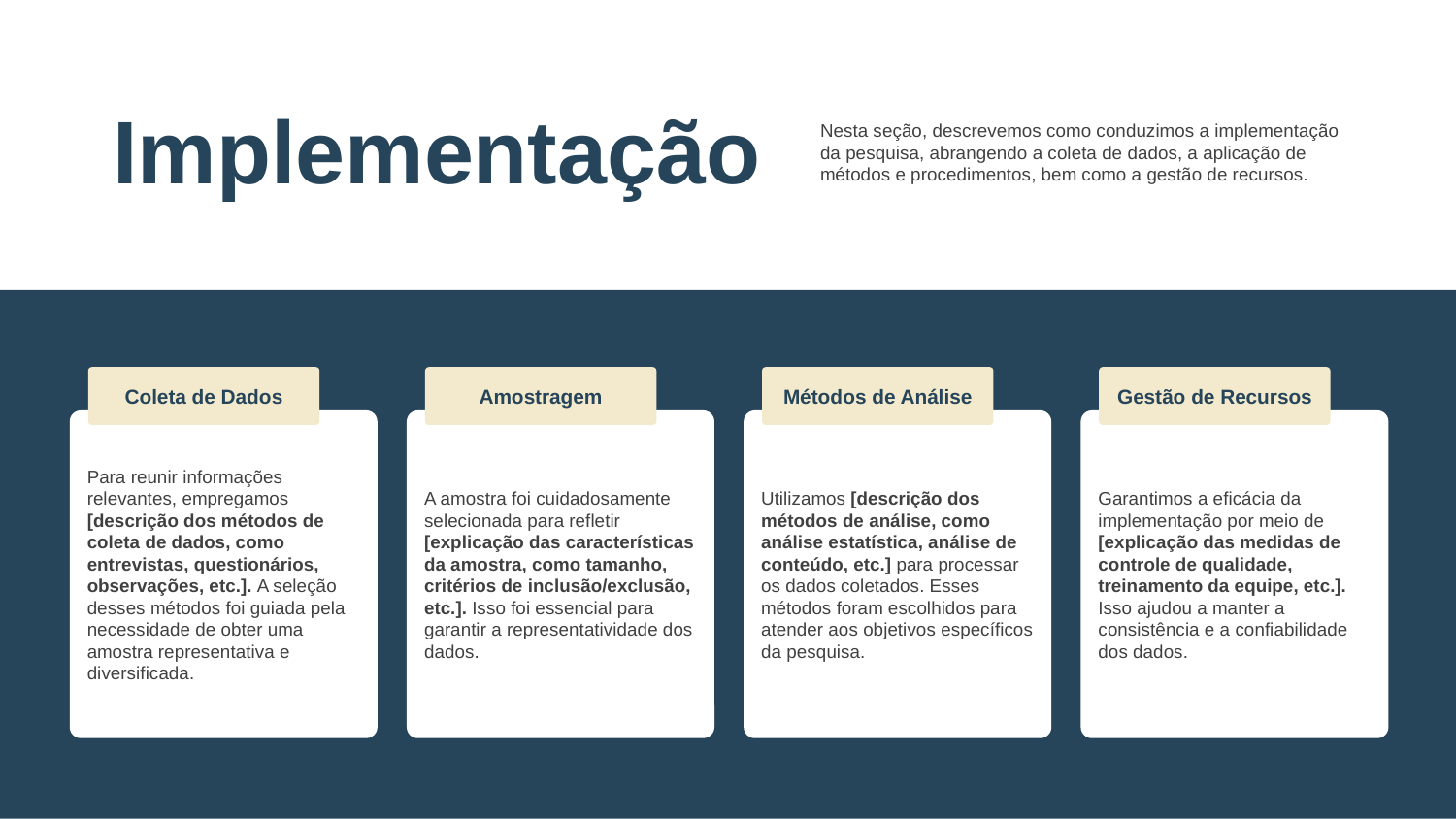

Nesta seção, descrevemos como conduzimos a implementação da pesquisa, abrangendo a coleta de dados, a aplicação de métodos e procedimentos, bem como a gestão de recursos.
Implementação

Coleta de Dados
Amostragem
Métodos de Análise
Gestão de Recursos
Para reunir informações relevantes, empregamos [descrição dos métodos de coleta de dados, como entrevistas, questionários, observações, etc.]. A seleção desses métodos foi guiada pela necessidade de obter uma amostra representativa e diversificada.
A amostra foi cuidadosamente selecionada para refletir [explicação das características da amostra, como tamanho, critérios de inclusão/exclusão, etc.]. Isso foi essencial para garantir a representatividade dos dados.
Utilizamos [descrição dos métodos de análise, como análise estatística, análise de conteúdo, etc.] para processar os dados coletados. Esses métodos foram escolhidos para atender aos objetivos específicos da pesquisa.
Garantimos a eficácia da implementação por meio de [explicação das medidas de controle de qualidade, treinamento da equipe, etc.]. Isso ajudou a manter a consistência e a confiabilidade dos dados.